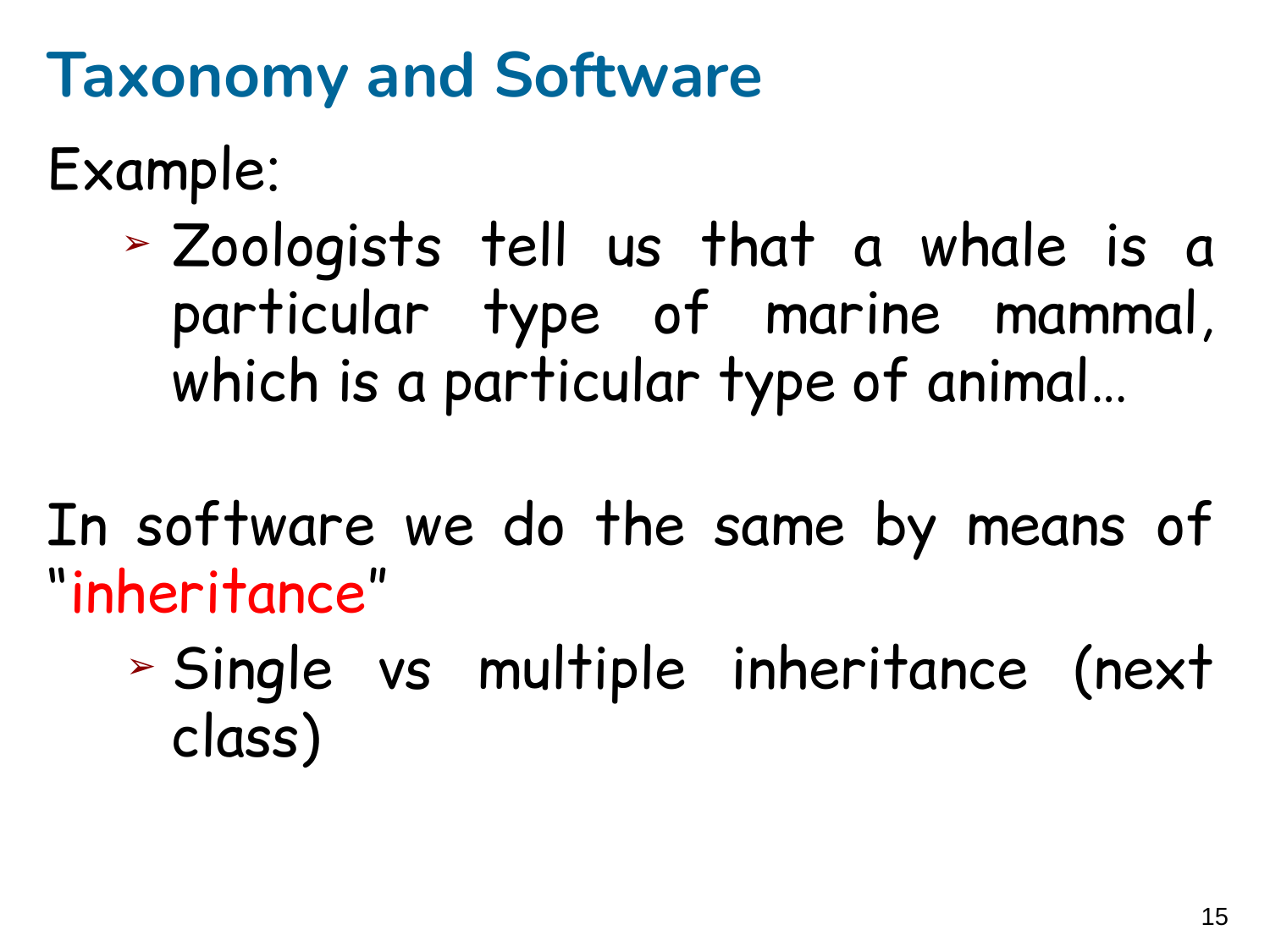

# Taxonomy and Software
Example:
Zoologists tell us that a whale is a particular type of marine mammal, which is a particular type of animal…

In software we do the same by means of “inheritance”
Single vs multiple inheritance (next class)

15